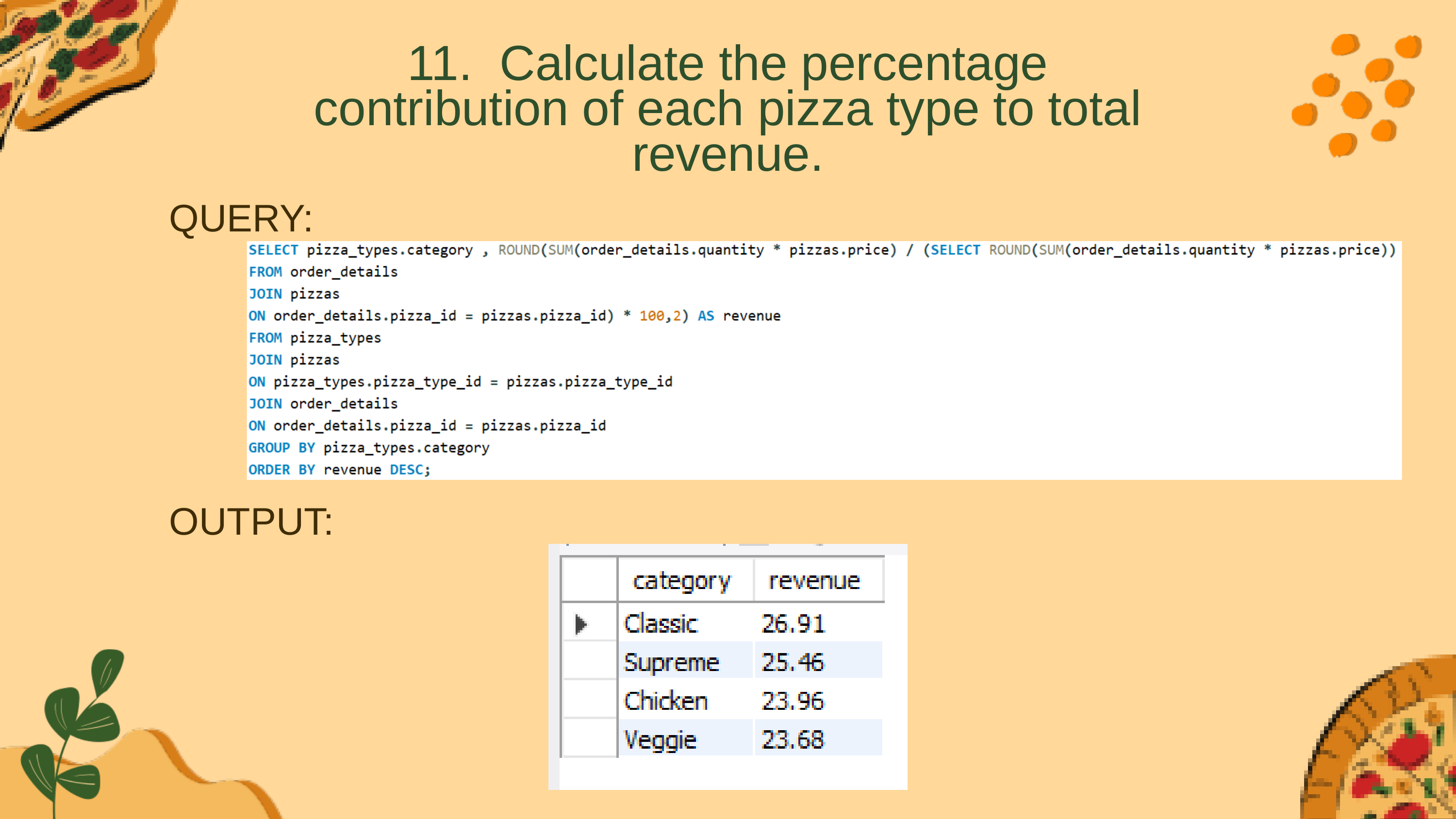

11.  Calculate the percentage contribution of each pizza type to total revenue.
QUERY:

OUTPUT: